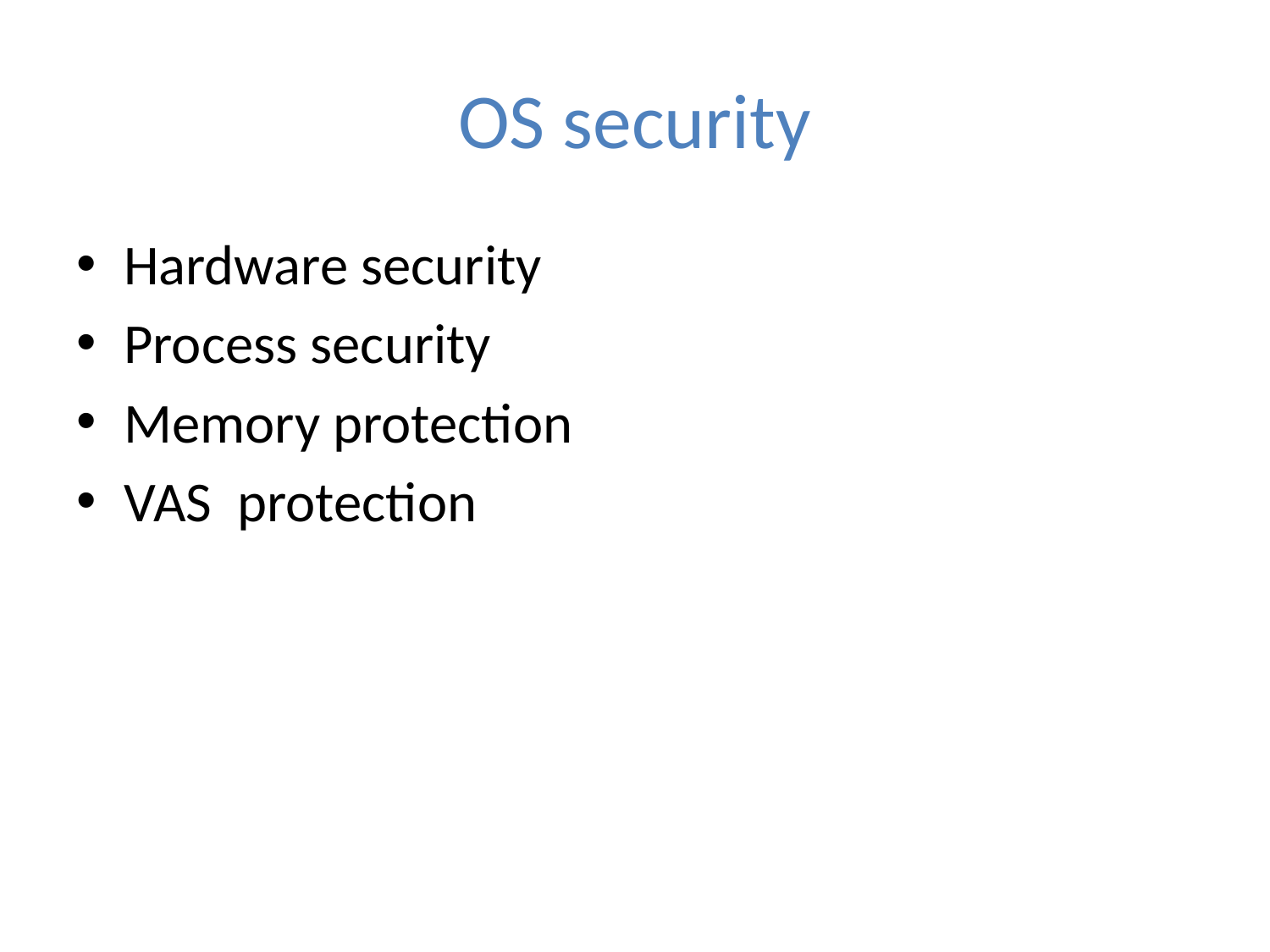

# OS security
Hardware security
Process security
Memory protection
VAS  protection